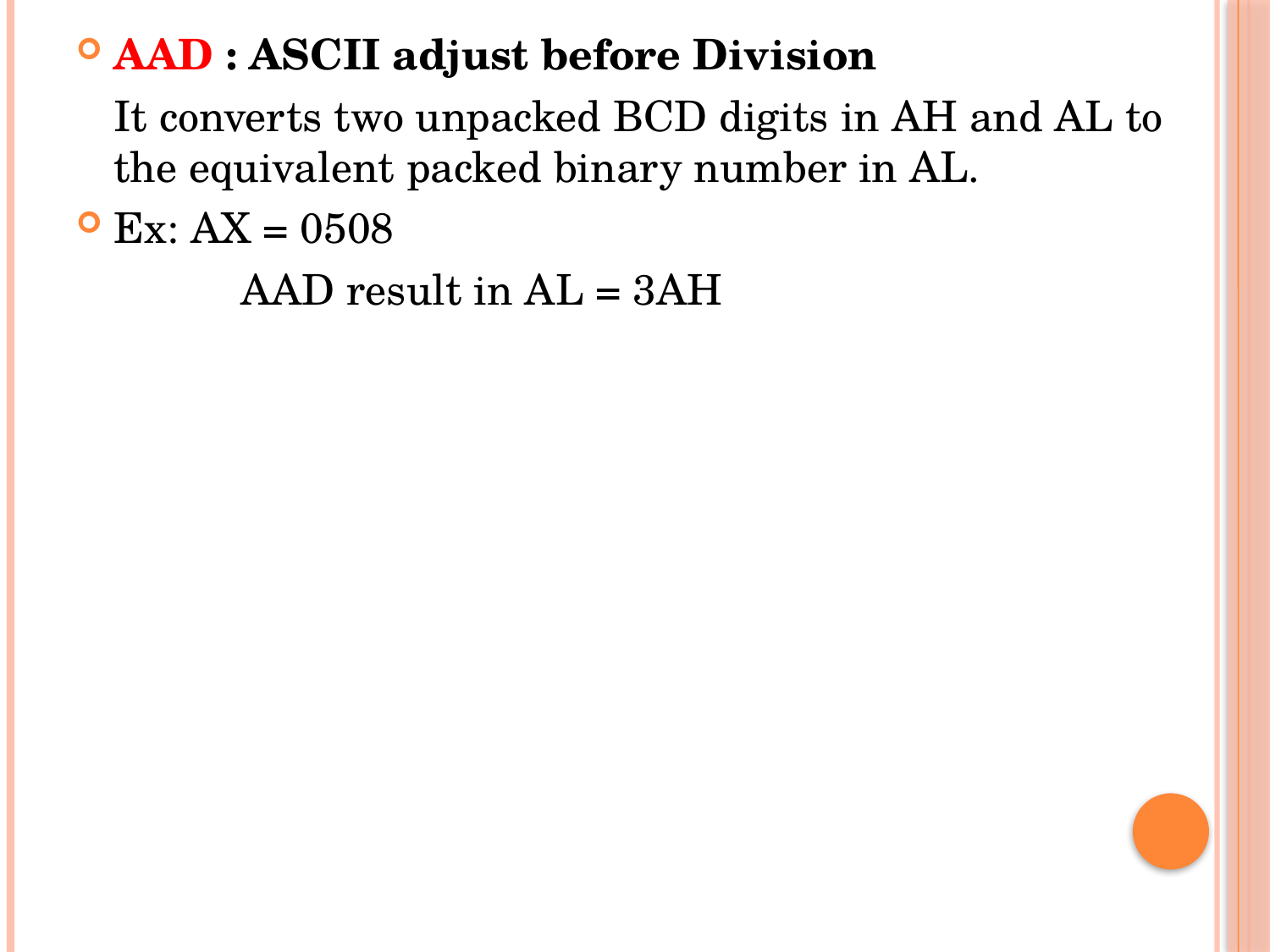

AAD : ASCII adjust before Division
	It converts two unpacked BCD digits in AH and AL to the equivalent packed binary number in AL.
Ex: AX = 0508
		AAD result in AL = 3AH